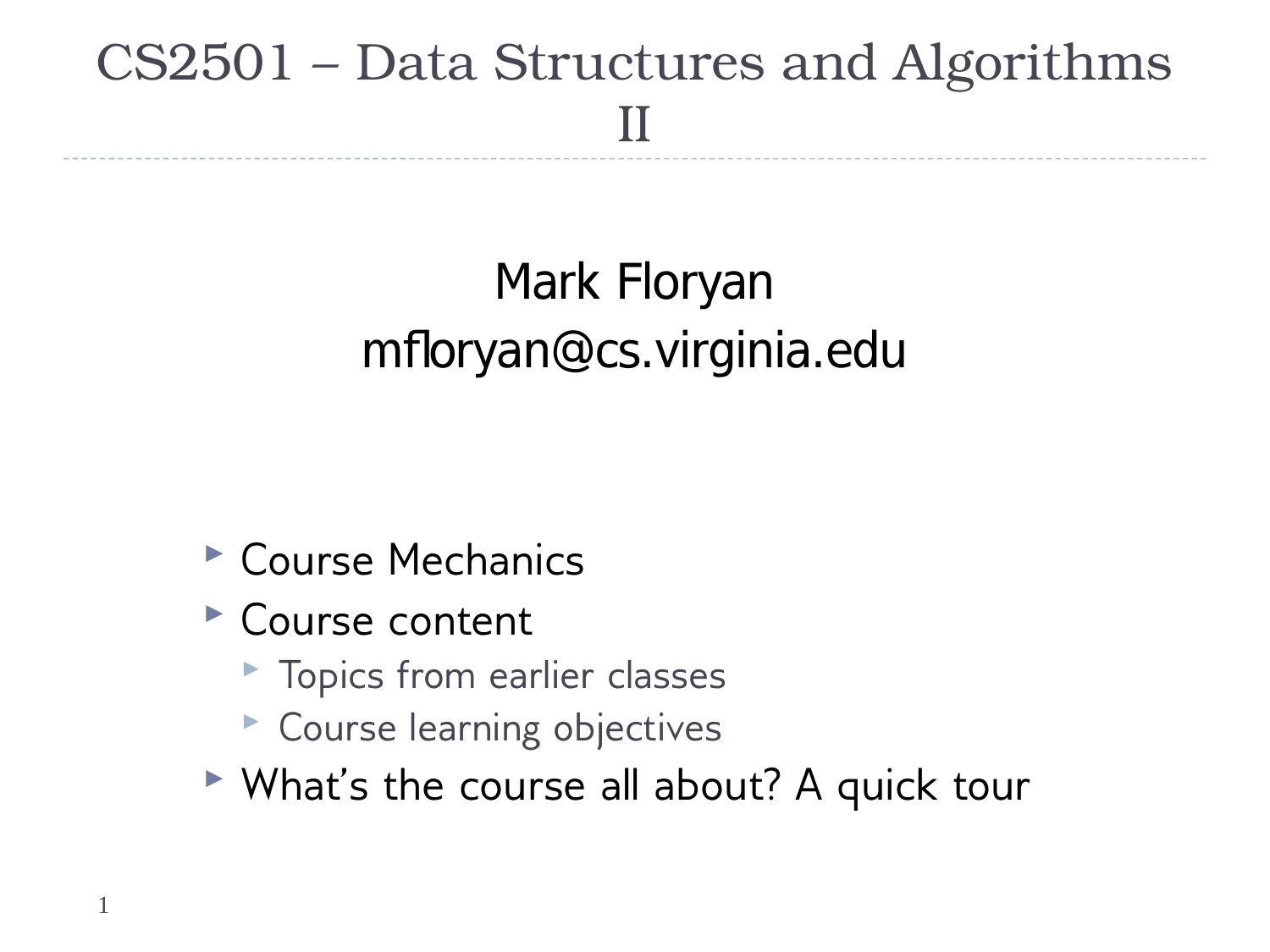

# CS2501 – Data Structures and Algorithms II
Mark Floryan
mfloryan@cs.virginia.edu
Course Mechanics
Course content
Topics from earlier classes
Course learning objectives
What’s the course all about? A quick tour
1